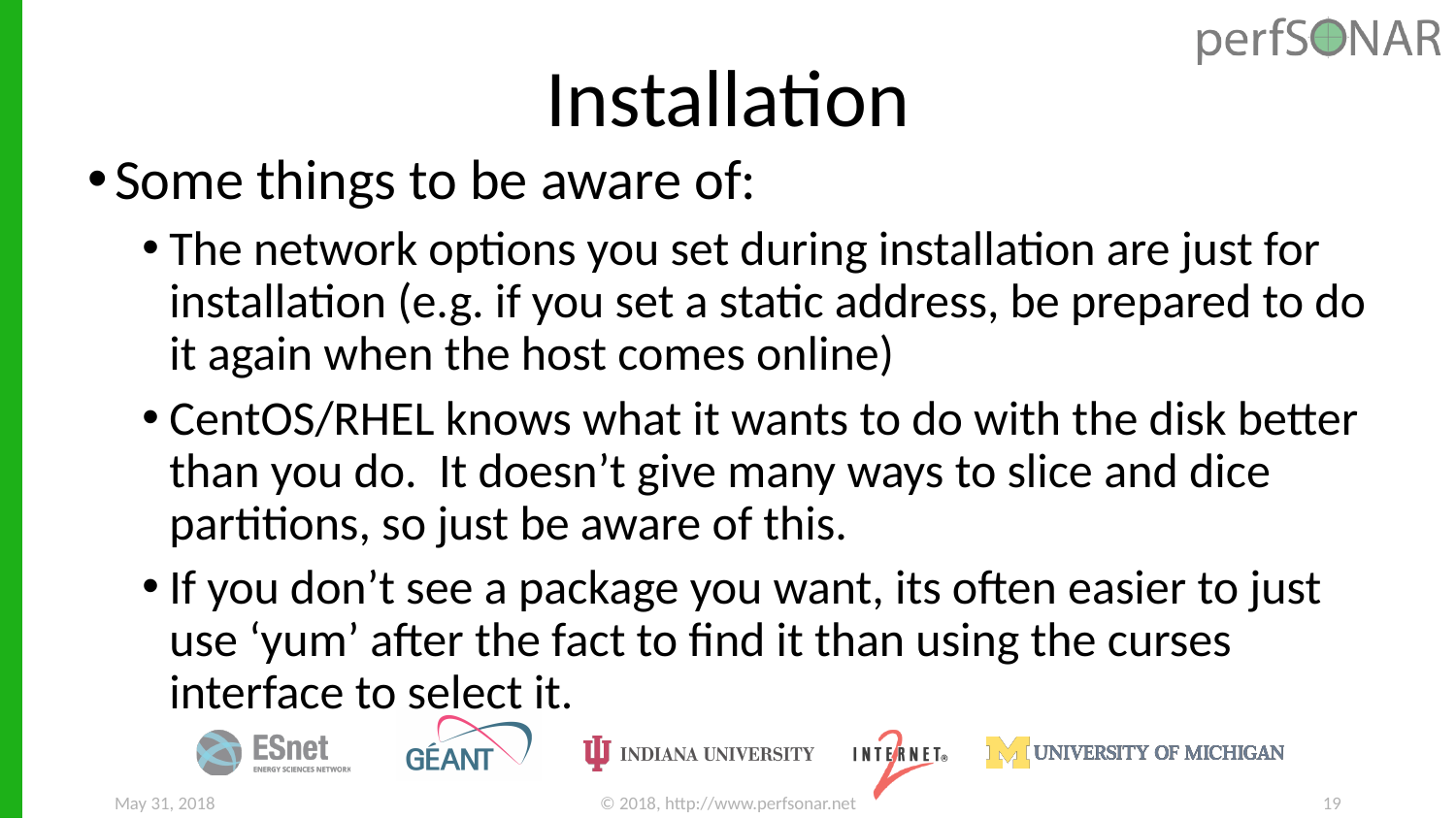

# Installation
Some things to be aware of:
The network options you set during installation are just for installation (e.g. if you set a static address, be prepared to do it again when the host comes online)
CentOS/RHEL knows what it wants to do with the disk better than you do.  It doesn’t give many ways to slice and dice partitions, so just be aware of this.
If you don’t see a package you want, its often easier to just use ‘yum’ after the fact to find it than using the curses interface to select it.
May 31, 2018
© 2018, http://www.perfsonar.net
19